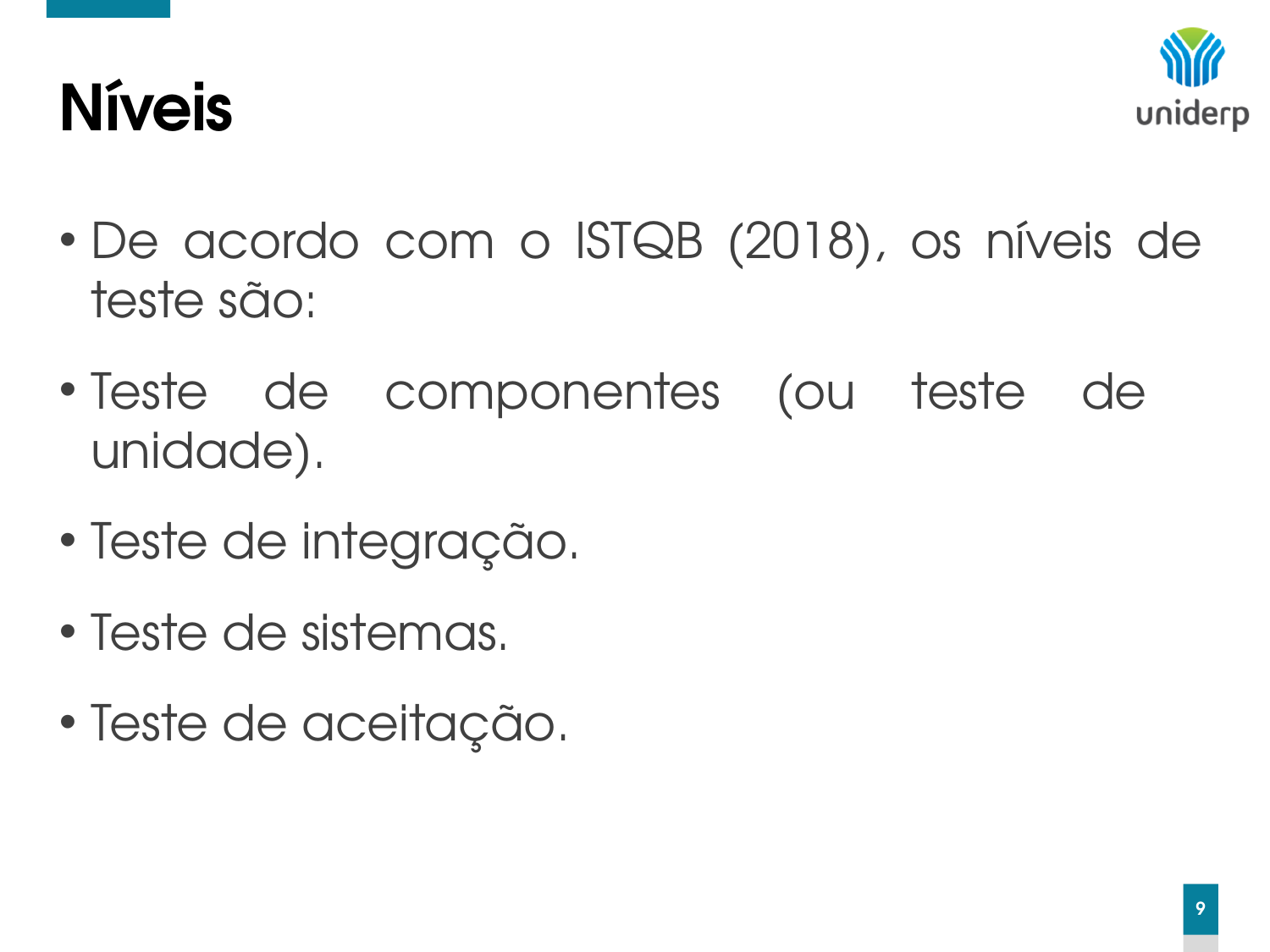

# Níveis
De acordo com o ISTQB (2018), os níveis de teste são:
Teste de componentes (ou teste de  unidade).
Teste de integração.
Teste de sistemas.
Teste de aceitação.